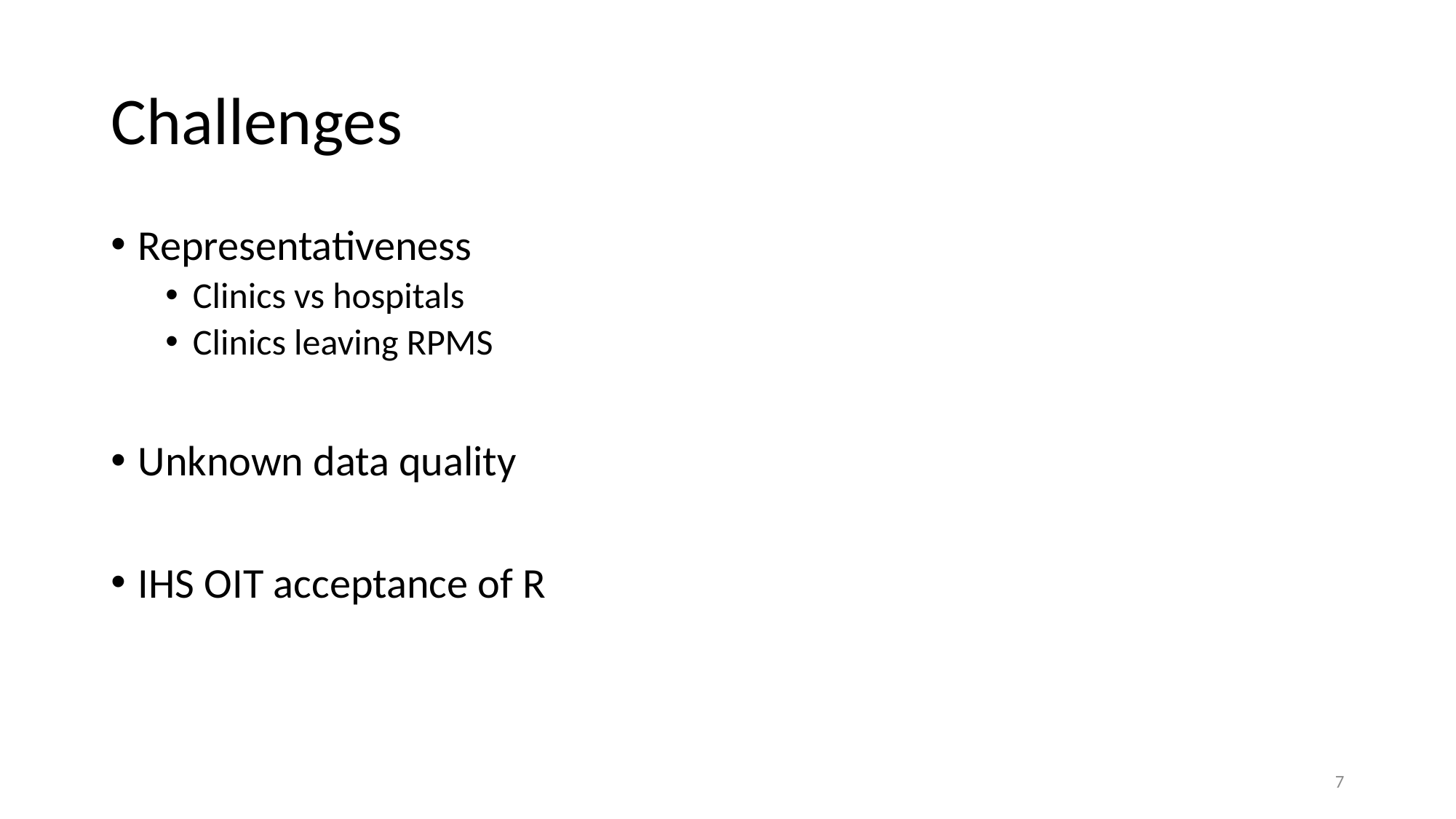

# Challenges
Representativeness
Clinics vs hospitals
Clinics leaving RPMS

Unknown data quality

IHS OIT acceptance of R

7